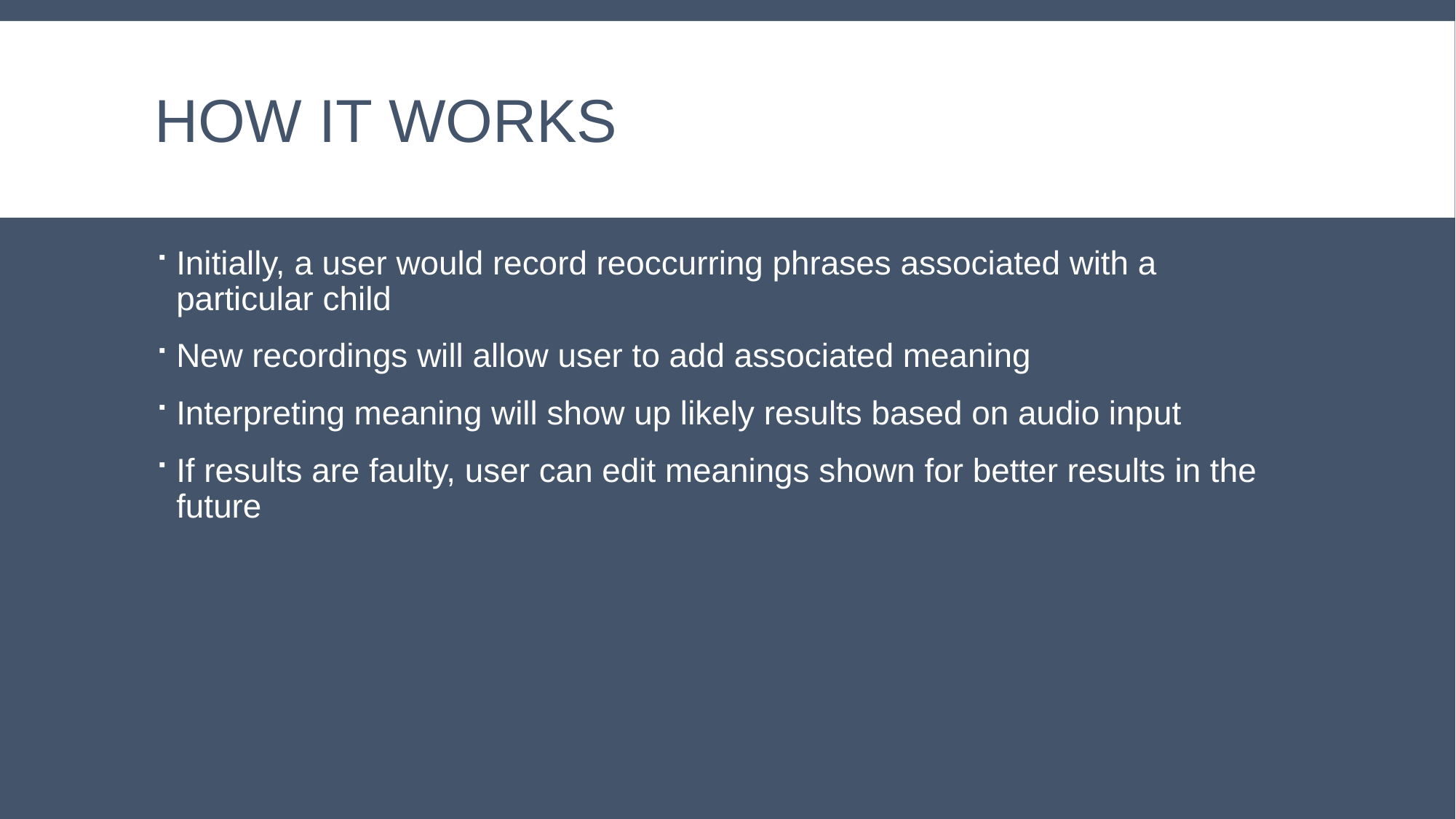

# How it works
Initially, a user would record reoccurring phrases associated with a particular child
New recordings will allow user to add associated meaning
Interpreting meaning will show up likely results based on audio input
If results are faulty, user can edit meanings shown for better results in the future